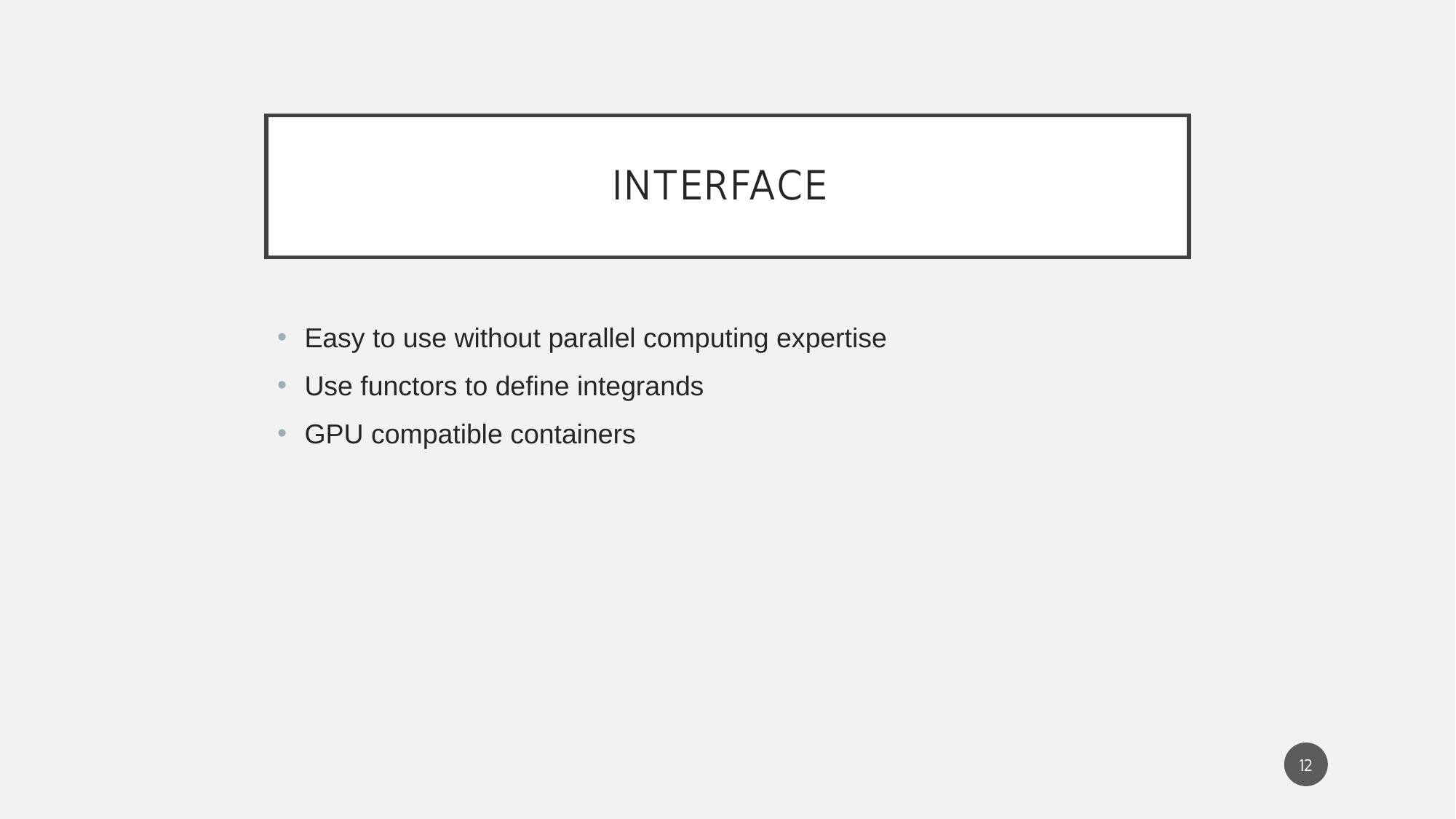

# Interface
Easy to use without parallel computing expertise
Use functors to define integrands
GPU compatible containers
12